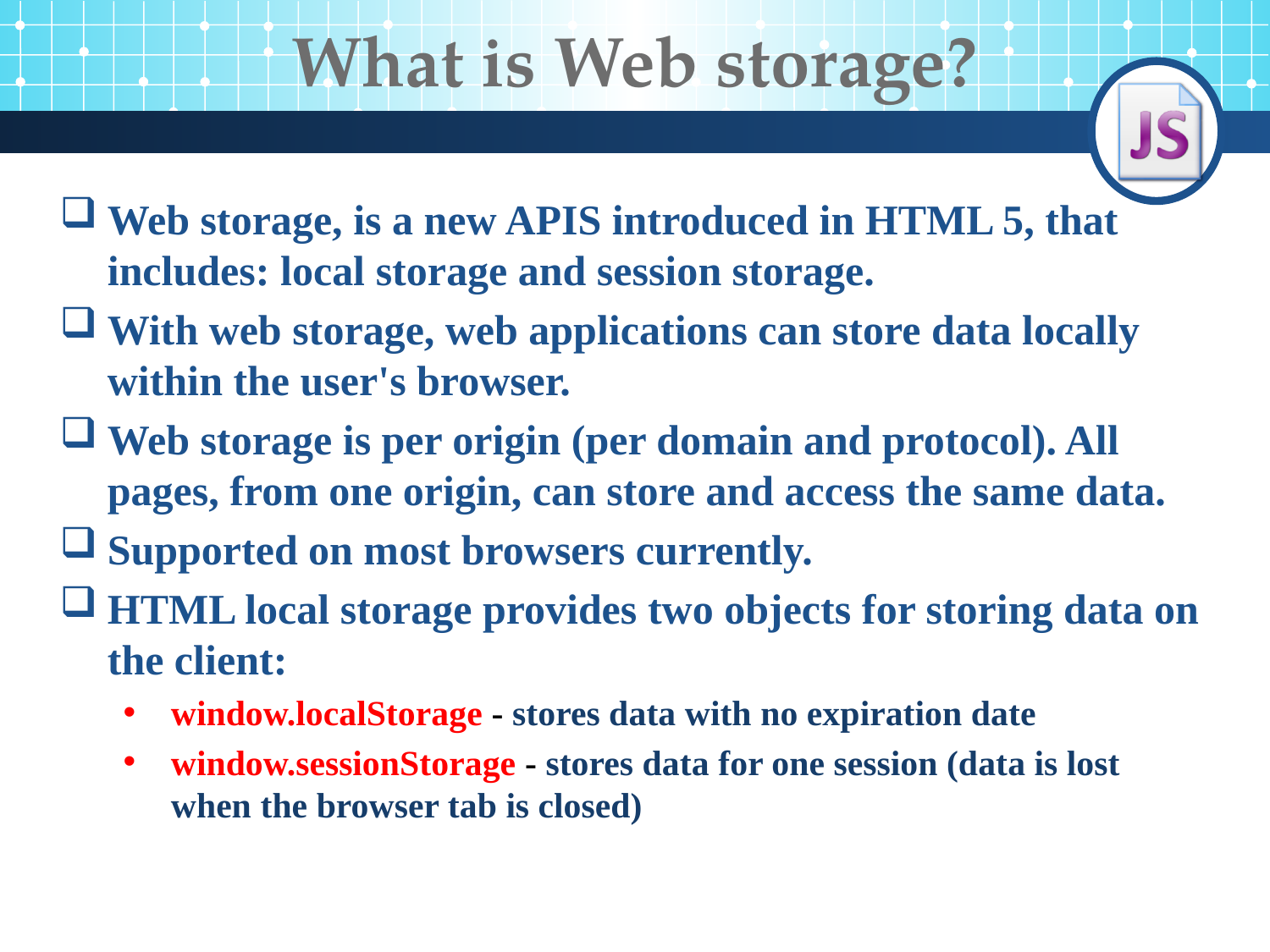

# What is Web storage?
Web storage, is a new APIS introduced in HTML 5, that includes: local storage and session storage.
With web storage, web applications can store data locally within the user's browser.
Web storage is per origin (per domain and protocol). All pages, from one origin, can store and access the same data.
Supported on most browsers currently.
HTML local storage provides two objects for storing data on the client:
window.localStorage - stores data with no expiration date
window.sessionStorage - stores data for one session (data is lost when the browser tab is closed)